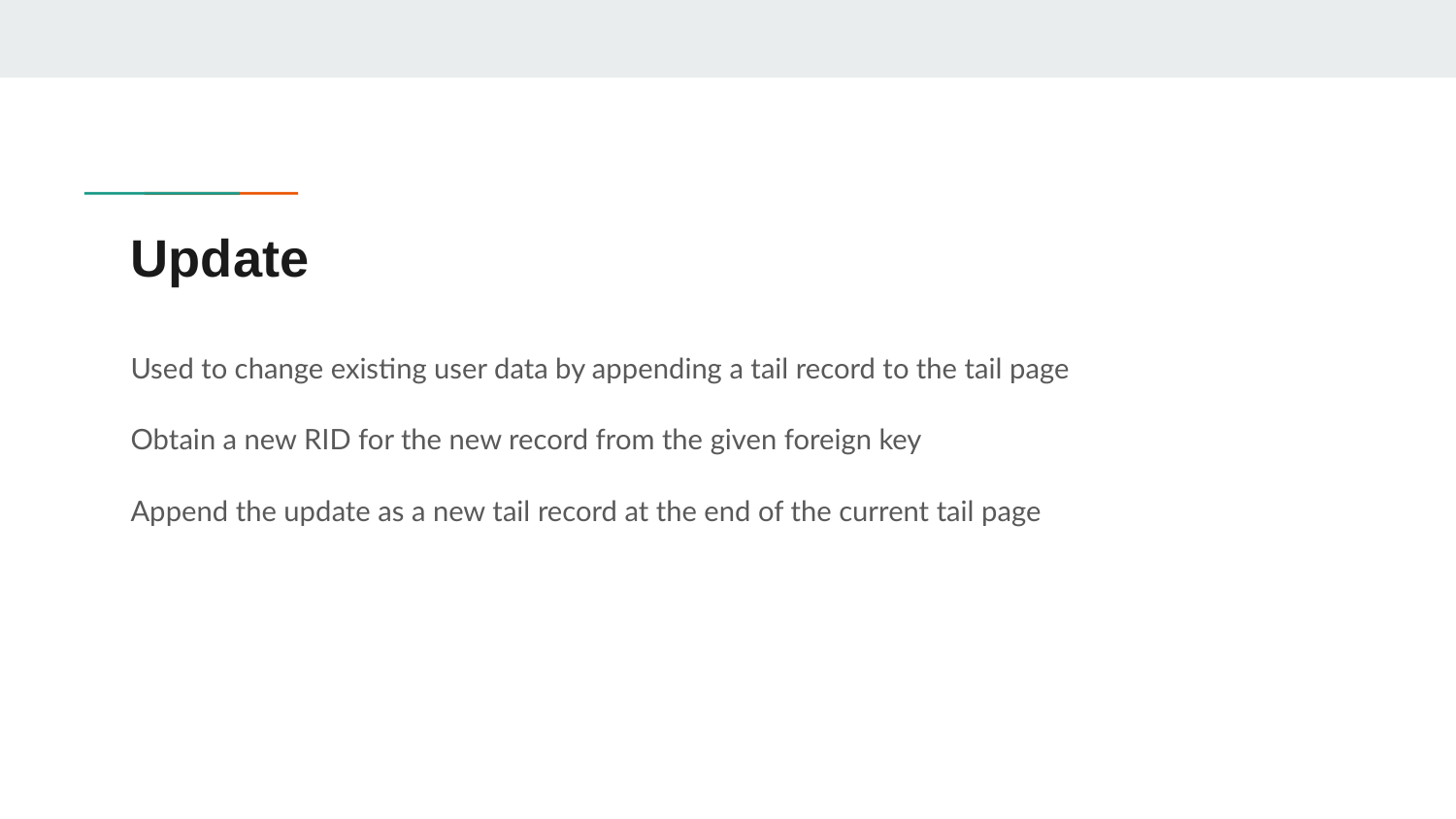

# Update
Used to change existing user data by appending a tail record to the tail page
Obtain a new RID for the new record from the given foreign key
Append the update as a new tail record at the end of the current tail page